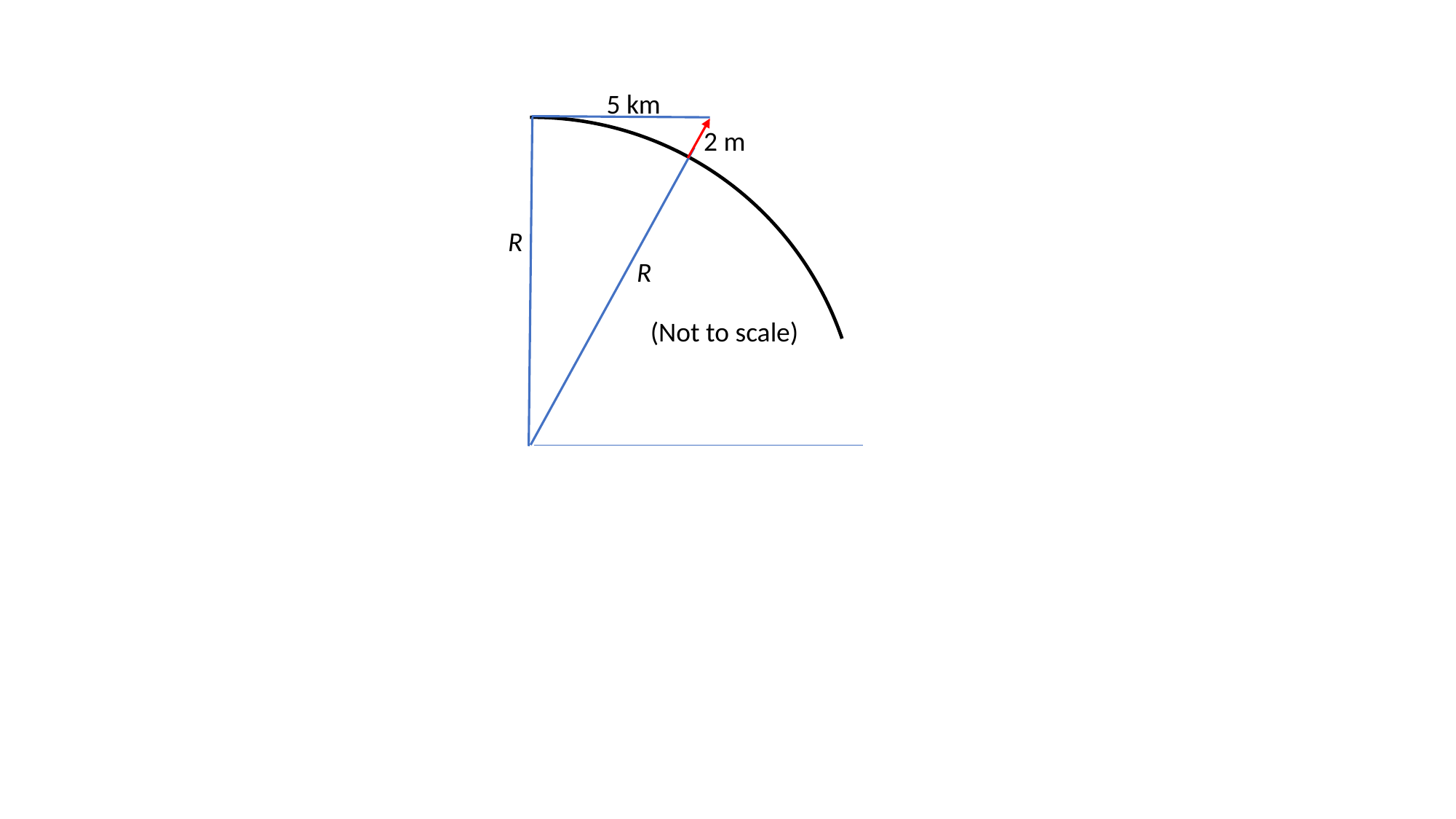

5 km

2 m
R
R
(Not to scale)